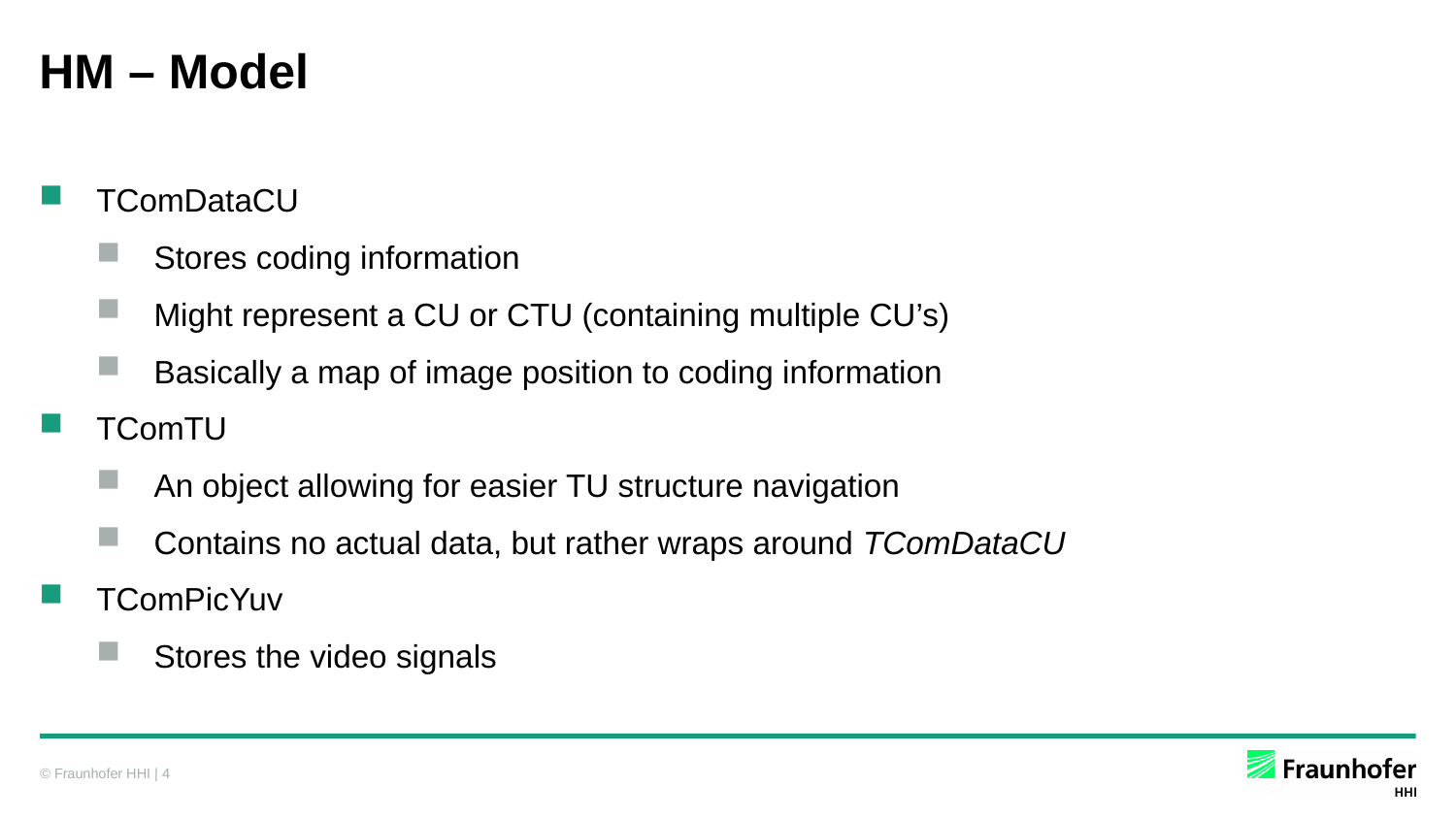

# HM – Model
TComDataCU
Stores coding information
Might represent a CU or CTU (containing multiple CU’s)
Basically a map of image position to coding information
TComTU
An object allowing for easier TU structure navigation
Contains no actual data, but rather wraps around TComDataCU
TComPicYuv
Stores the video signals